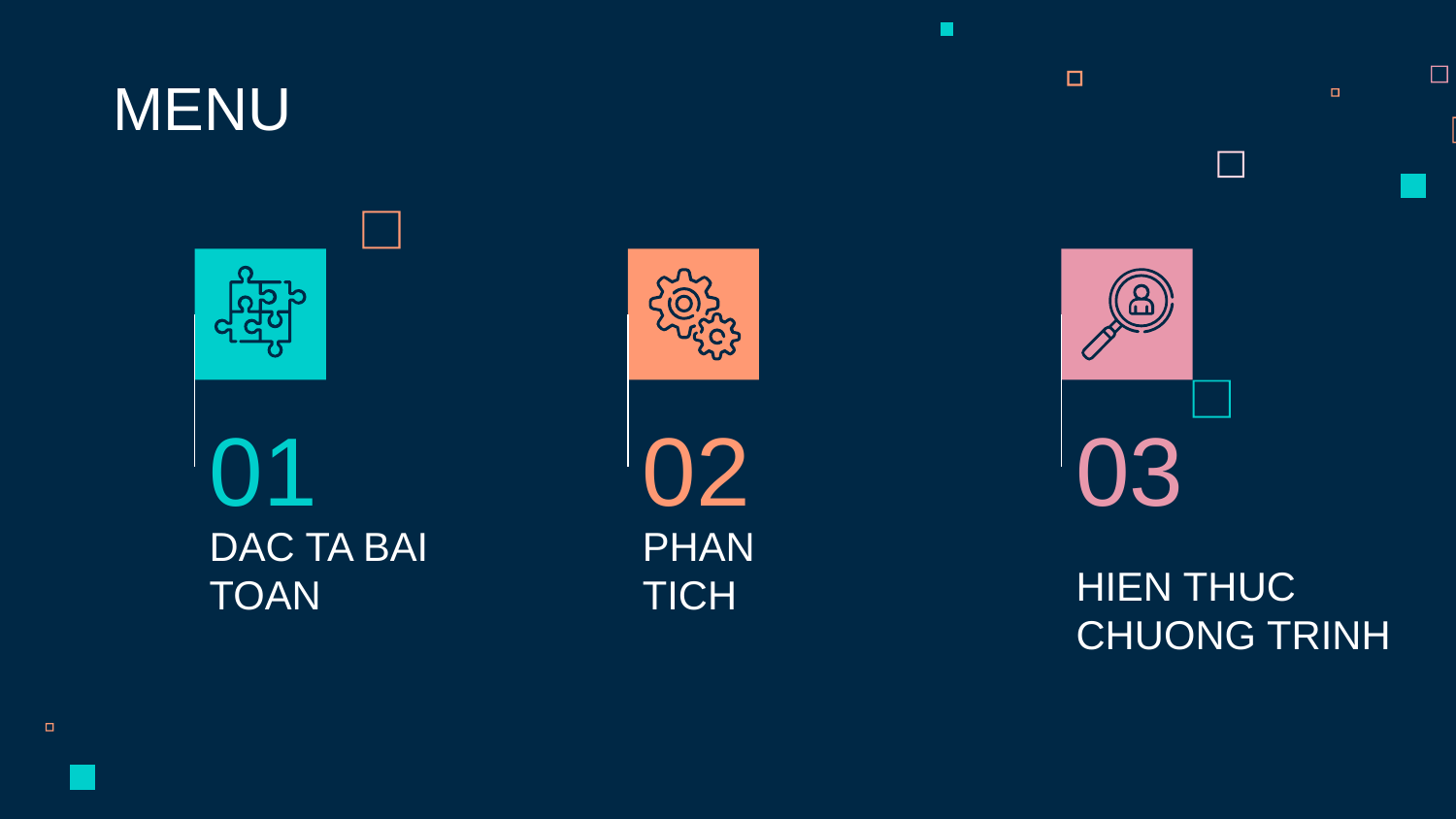

MENU

01
02
03
# DAC TA BAI TOAN
PHAN TICH
HIEN THUC CHUONG TRINH